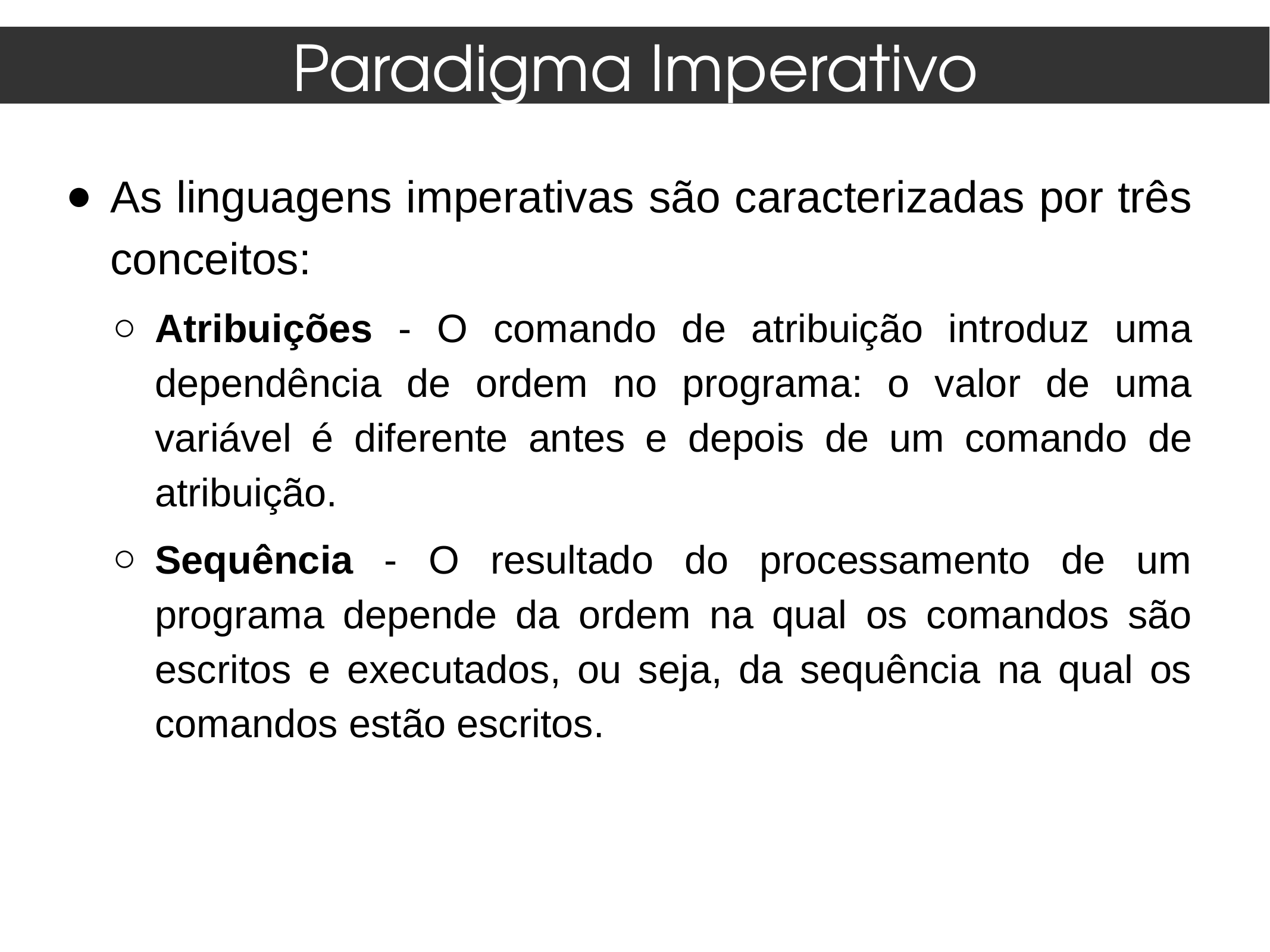

Paradigma Imperativo
As linguagens imperativas são caracterizadas por três conceitos:
Atribuições - O comando de atribuição introduz uma dependência de ordem no programa: o valor de uma variável é diferente antes e depois de um comando de atribuição.
Sequência - O resultado do processamento de um programa depende da ordem na qual os comandos são escritos e executados, ou seja, da sequência na qual os comandos estão escritos.